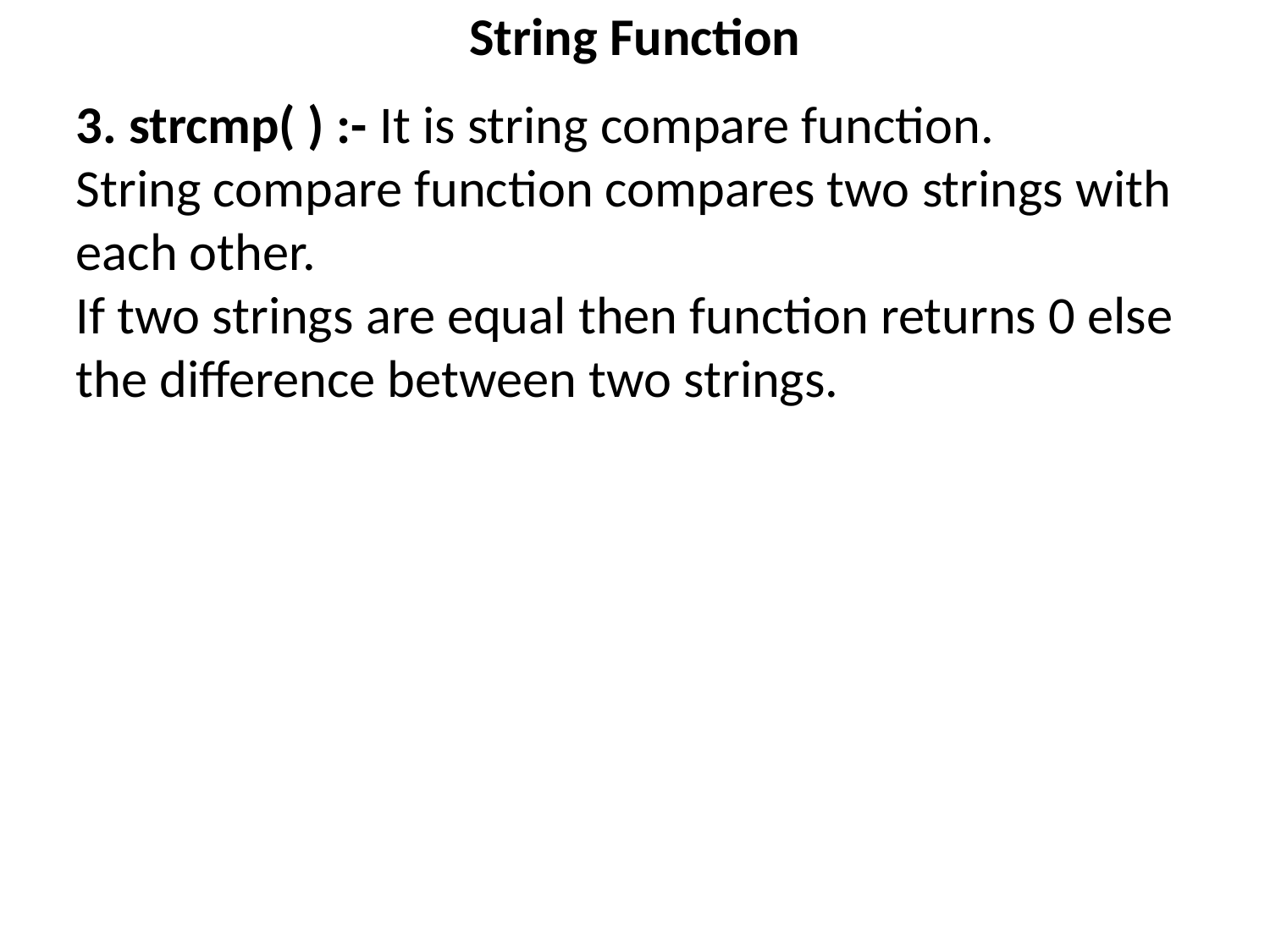

String Function
3. strcmp( ) :- It is string compare function.
String compare function compares two strings with each other.
If two strings are equal then function returns 0 else the difference between two strings.